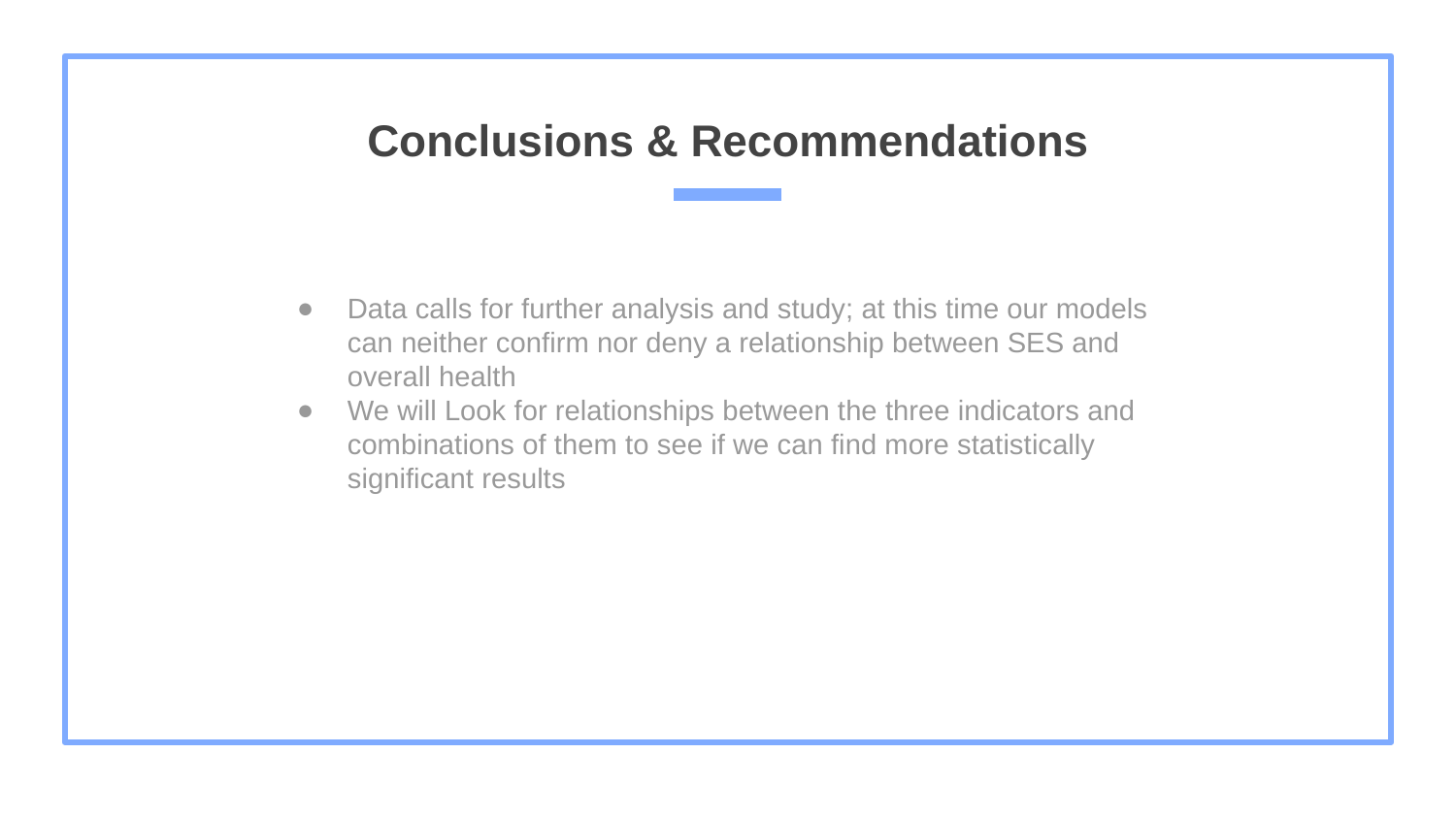

# Conclusions & Recommendations
Data calls for further analysis and study; at this time our models can neither confirm nor deny a relationship between SES and overall health
We will Look for relationships between the three indicators and combinations of them to see if we can find more statistically significant results